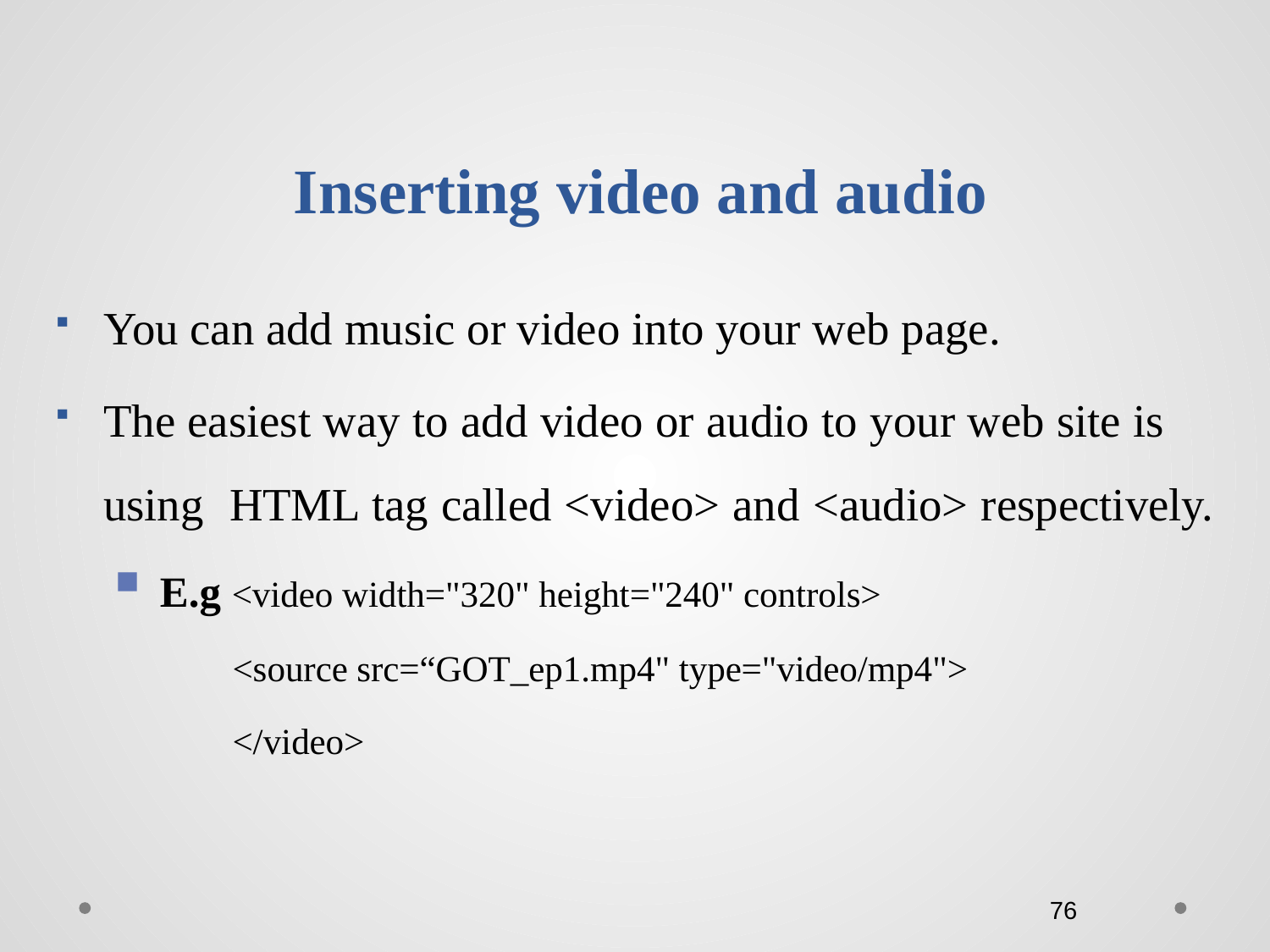

# Inserting video and audio
You can add music or video into your web page.
The easiest way to add video or audio to your web site is     using  HTML tag called <video> and <audio> respectively.
E.g <video width="320" height="240" controls>
<source src=“GOT_ep1.mp4" type="video/mp4">
</video>

76